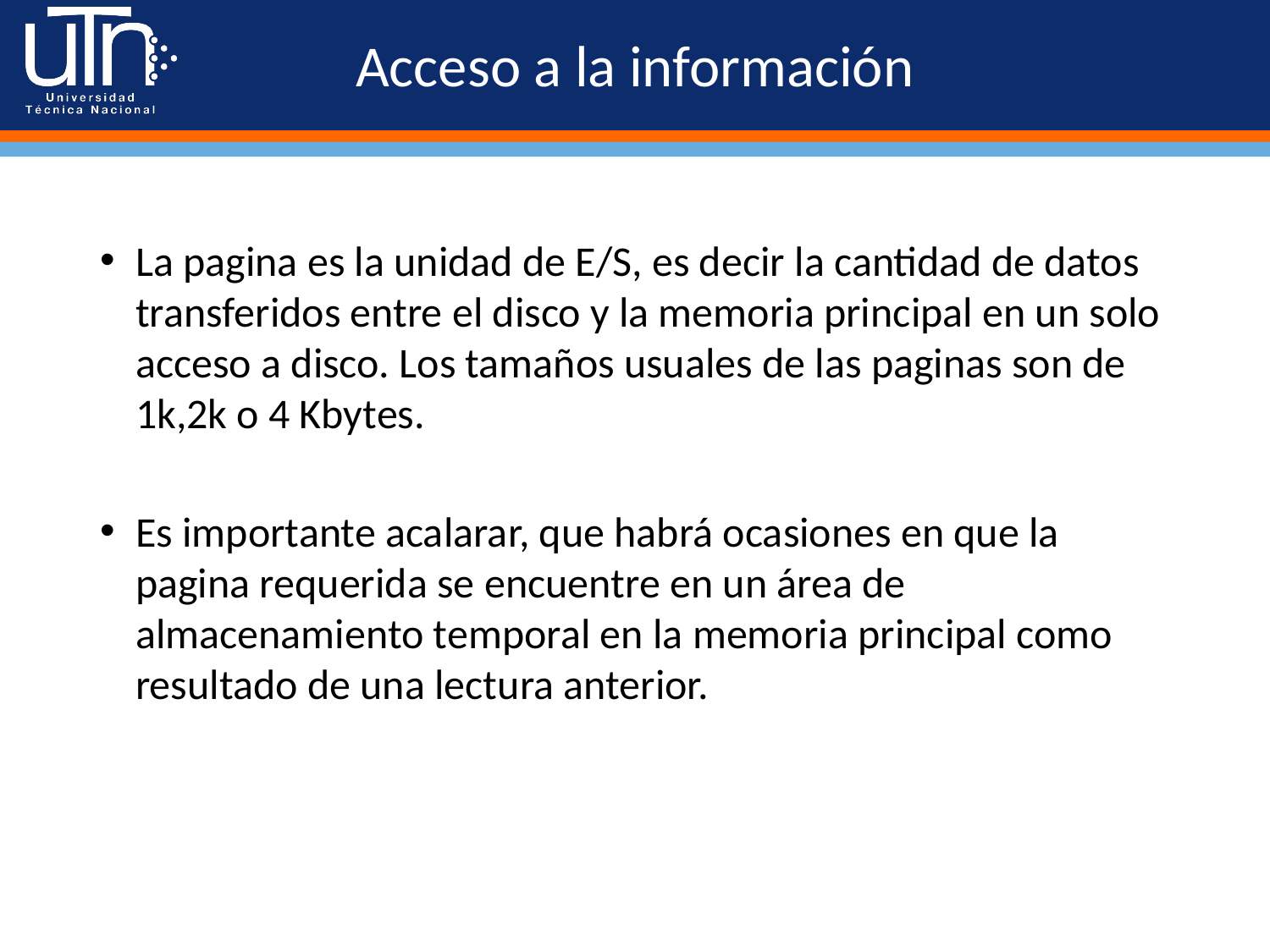

# Acceso a la información

La pagina es la unidad de E/S, es decir la cantidad de datos transferidos entre el disco y la memoria principal en un solo acceso a disco. Los tamaños usuales de las paginas son de 1k,2k o 4 Kbytes.

Es importante acalarar, que habrá ocasiones en que la pagina requerida se encuentre en un área de almacenamiento temporal en la memoria principal como resultado de una lectura anterior.